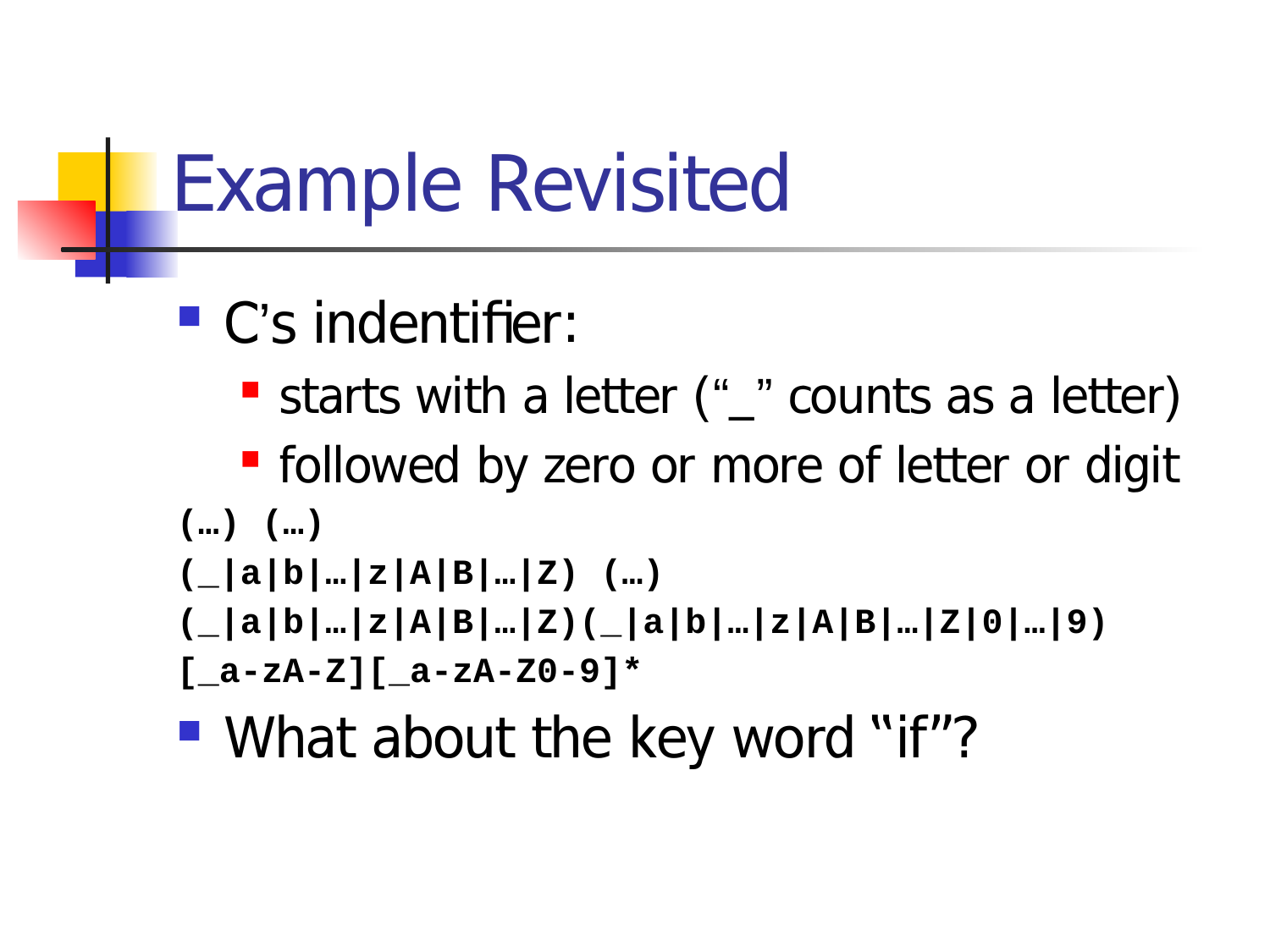

# Example Revisited
C’s indentifier:
starts with a letter (“_” counts as a letter)
followed by zero or more of letter or digit
(…) (…)
(_|a|b|…|z|A|B|…|Z) (…)
(_|a|b|…|z|A|B|…|Z)(_|a|b|…|z|A|B|…|Z|0|…|9)
[_a-zA-Z][_a-zA-Z0-9]*
What about the key word “if”?